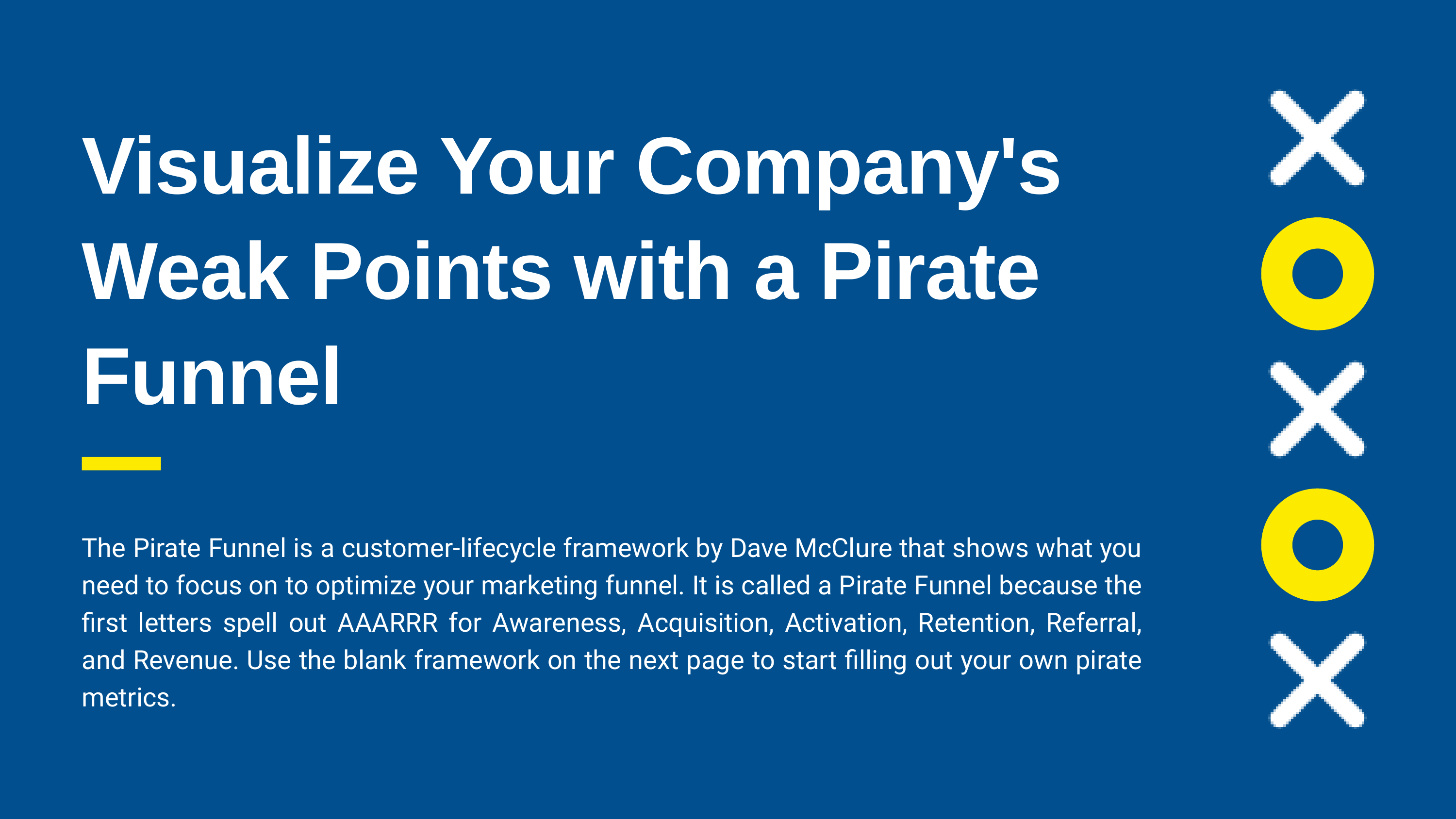

Visualize Your Company's Weak Points with a Pirate Funnel

The Pirate Funnel is a customer-lifecycle framework by Dave McClure that shows what you need to focus on to optimize your marketing funnel. It is called a Pirate Funnel because the first letters spell out AAARRR for Awareness, Acquisition, Activation, Retention, Referral, and Revenue. Use the blank framework on the next page to start filling out your own pirate metrics.